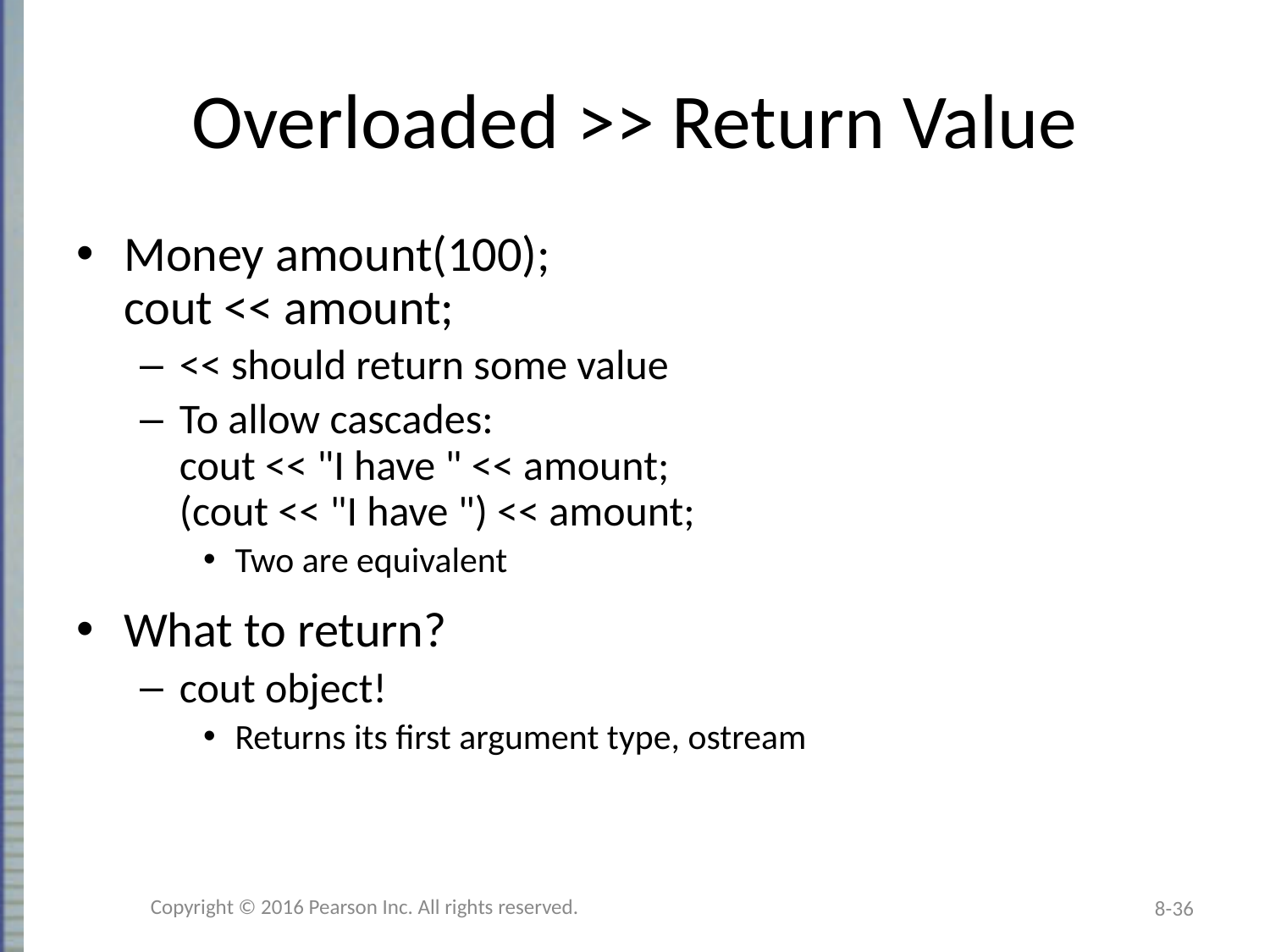

# Overloaded >> Return Value
Money amount(100);
cout << amount;
<< should return some value
To allow cascades:
cout << "I have " << amount;
(cout << "I have ") << amount;
Two are equivalent
What to return?
cout object!
Returns its first argument type, ostream
Copyright © 2016 Pearson Inc. All rights reserved.
8-36